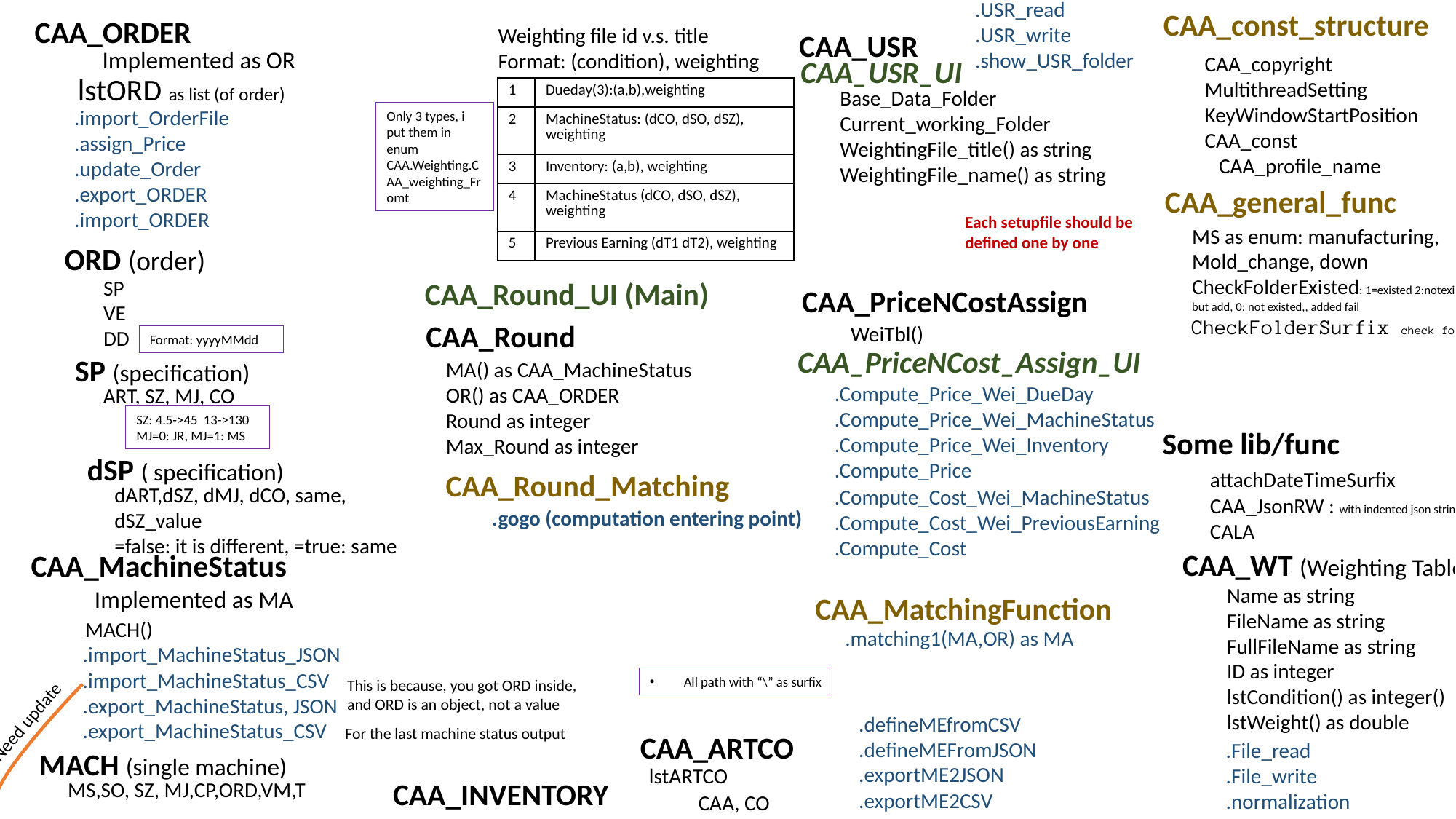

CAA_const_structure
CAA_copyright
MultithreadSetting
KeyWindowStartPosition
CAA_const
   CAA_profile_name
.USR_read
.USR_write
.show_USR_folder
CAA_ORDER
Weighting file id v.s. title
Format: (condition), weighting
CAA_USR
Implemented as OR
CAA_USR_UI
lstORD as list (of order)
| 1 | Dueday(3):(a,b),weighting |
| --- | --- |
| 2 | MachineStatus: (dCO, dSO, dSZ), weighting |
| 3 | Inventory: (a,b), weighting |
| 4 | MachineStatus (dCO, dSO, dSZ), weighting |
| 5 | Previous Earning (dT1 dT2), weighting |
Base_Data_Folder
Current_working_Folder
WeightingFile_title() as string
WeightingFile_name() as string
.import_OrderFile
.assign_Price
.update_Order
.export_ORDER
.import_ORDER
Only 3 types, i put them in enum CAA.Weighting.CAA_weighting_Fromt
CAA_general_func
Each setupfile should be defined one by one
MS as enum: manufacturing, Mold_change, down
CheckFolderExisted: 1=existed 2:notexisted, but add, 0: not existed,, added fail
CheckFolderSurfix check folder
ORD (order)
SP
VE
DD
CAA_Round_UI (Main)
CAA_PriceNCostAssign
CAA_Round
WeiTbl()
Format: yyyyMMdd
CAA_PriceNCost_Assign_UI
SP (specification)
ART, SZ, MJ, CO
MA() as CAA_MachineStatus
OR() as CAA_ORDER
Round as integer
Max_Round as integer
.Compute_Price_Wei_DueDay
.Compute_Price_Wei_MachineStatus
.Compute_Price_Wei_Inventory
.Compute_Price
SZ: 4.5->45  13->130
MJ=0: JR, MJ=1: MS
Some lib/func
dSP ( specification)
dART,dSZ, dMJ, dCO, same, dSZ_value
=false: it is different, =true: same
CAA_Round_Matching
attachDateTimeSurfix
CAA_JsonRW : with indented json string
CALA
.Compute_Cost_Wei_MachineStatus
.Compute_Cost_Wei_PreviousEarning
.Compute_Cost
.gogo (computation entering point)
CAA_WT (Weighting Table)
Name as string
FileName as string
FullFileName as string
ID as integer
lstCondition() as integer()
lstWeight() as double
.File_read
.File_write
.normalization
CAA_MachineStatus
CAA_SOARTMJ
SO_ART_MJ
SO,
ART,
MJ
Implemented as MA
CAA_MatchingFunction
MACH()
.matching1(MA,OR) as MA
.import_MachineStatus_JSON
.import_MachineStatus_CSV
.export_MachineStatus, JSON
.export_MachineStatus_CSV
All path with “\” as surfix
This is because, you got ORD inside, and ORD is an object, not a value

.defineMeFromCSV
.findSObyART as string
.findARTsbySO as string()
Need update
.defineMEfromCSV
.defineMEFromJSON
.exportME2JSON
.exportME2CSV
.
For the last machine status output
CAA_ARTCO
MACH (single machine)
MS,SO, SZ, MJ,CP,ORD,VM,T
lstARTCO
CAA_INVENTORY
CAA, CO
lstINV as list (of INV)
SOTOOL
SO, Sta(machineToolstatus)
lstSZ
UnitProducts,
SN1: the SIZE, start with 4,5,6, (the smllest size in integal)
SN2: the SN number against the number of TOOL, start with 1, 2,3,

Public Enum MachineToolStatus
            Available
            InMaintainence
            Down
            Not_Available
            Available_Plan_free
            Available_Plan_inUse
End Enum
INV: SP, VI
.import_OrderFile
.assign_Price
.update_Order
.export_ORDER
.import_ORDER
.defineMeFromCSV
.findMachineStatus () as MachineToolStatus
.findAvailable() as Boolean
.recruitForProduction()
.releaseFromProduction()